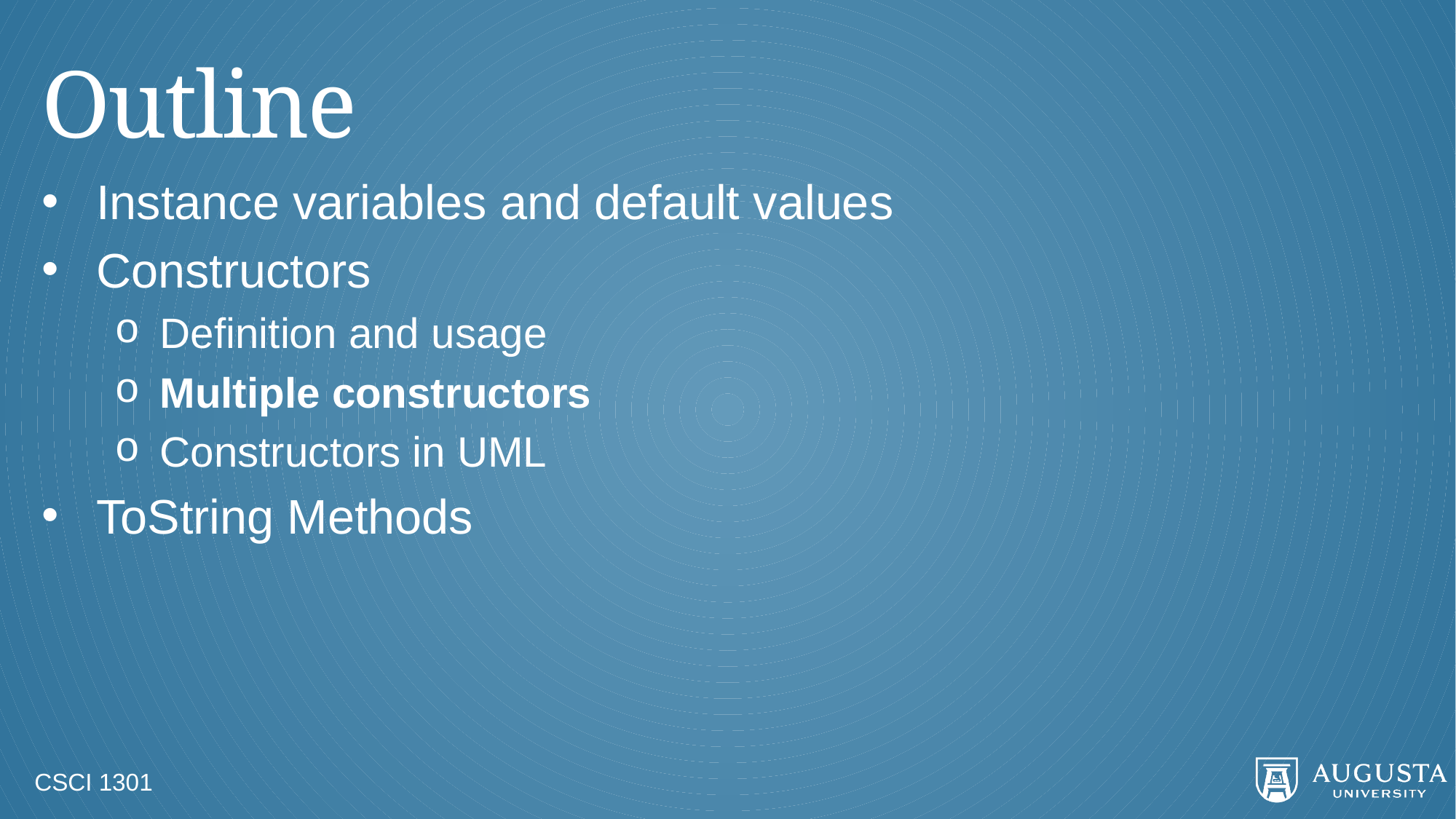

# Outline
Instance variables and default values
Constructors
Definition and usage
Multiple constructors
Constructors in UML
ToString Methods

CSCI 1301